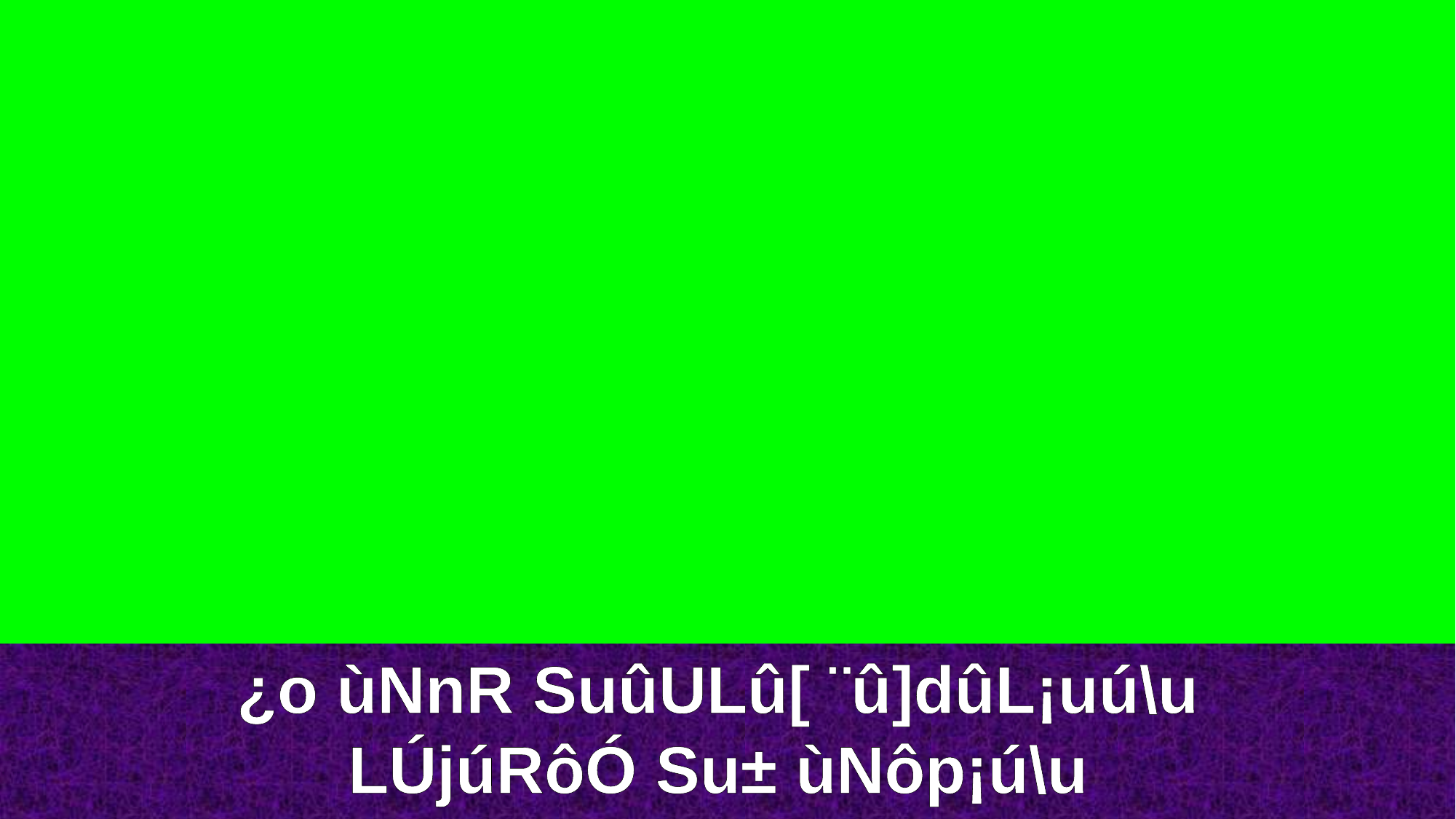

¿o ùNnR SuûULû[ ¨û]dûL¡uú\u
LÚjúRôÓ Su± ùNôp¡ú\u